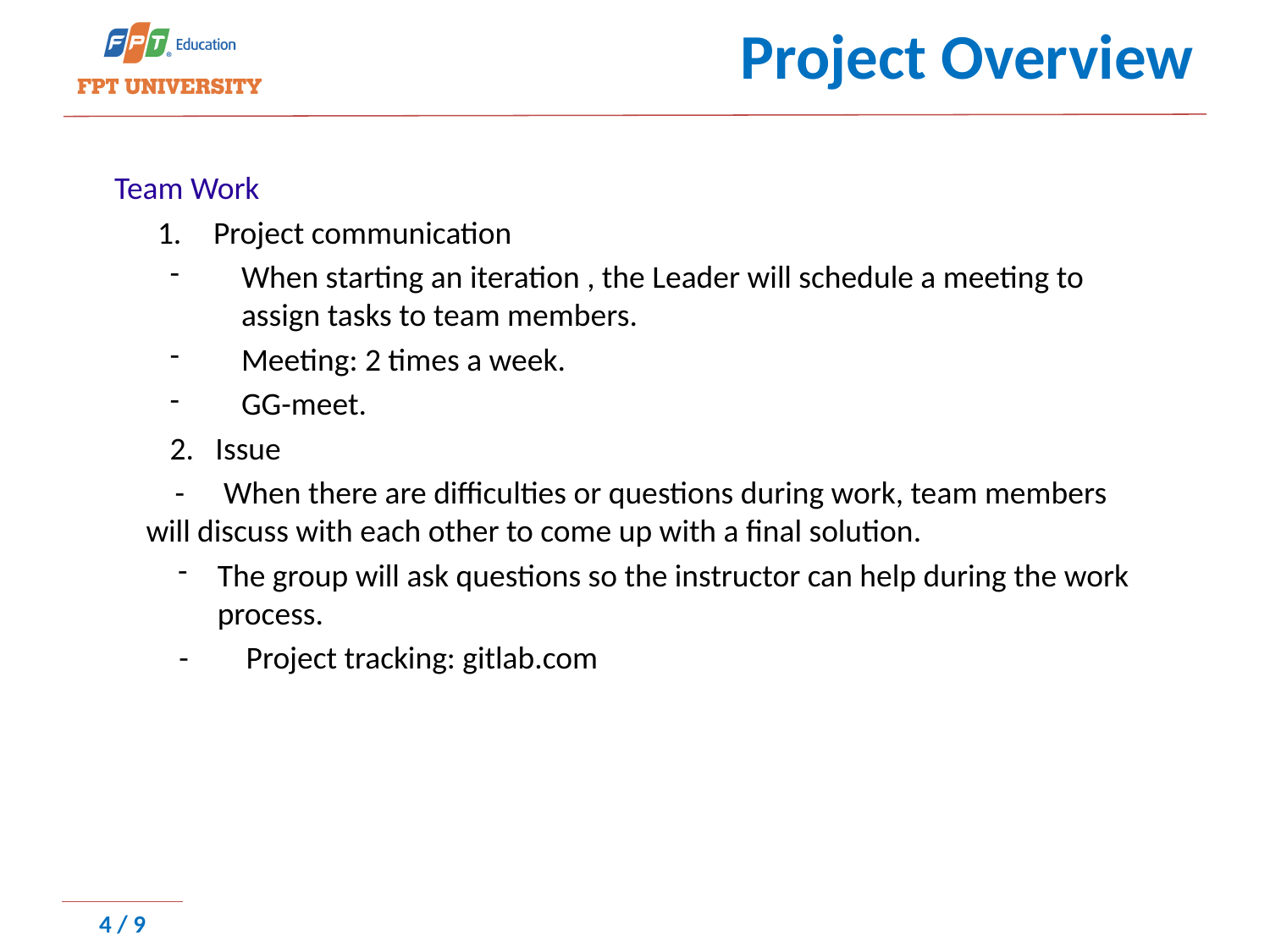

# Project Overview

Team Work
      1. Project communication
When starting an iteration , the Leader will schedule a meeting to assign tasks to team members.
Meeting: 2 times a week.
GG-meet.
2.   Issue
    -  When there are difficulties or questions during work, team members will discuss with each other to come up with a final solution.
The group will ask questions so the instructor can help during the work process.
         -        Project tracking: gitlab.com